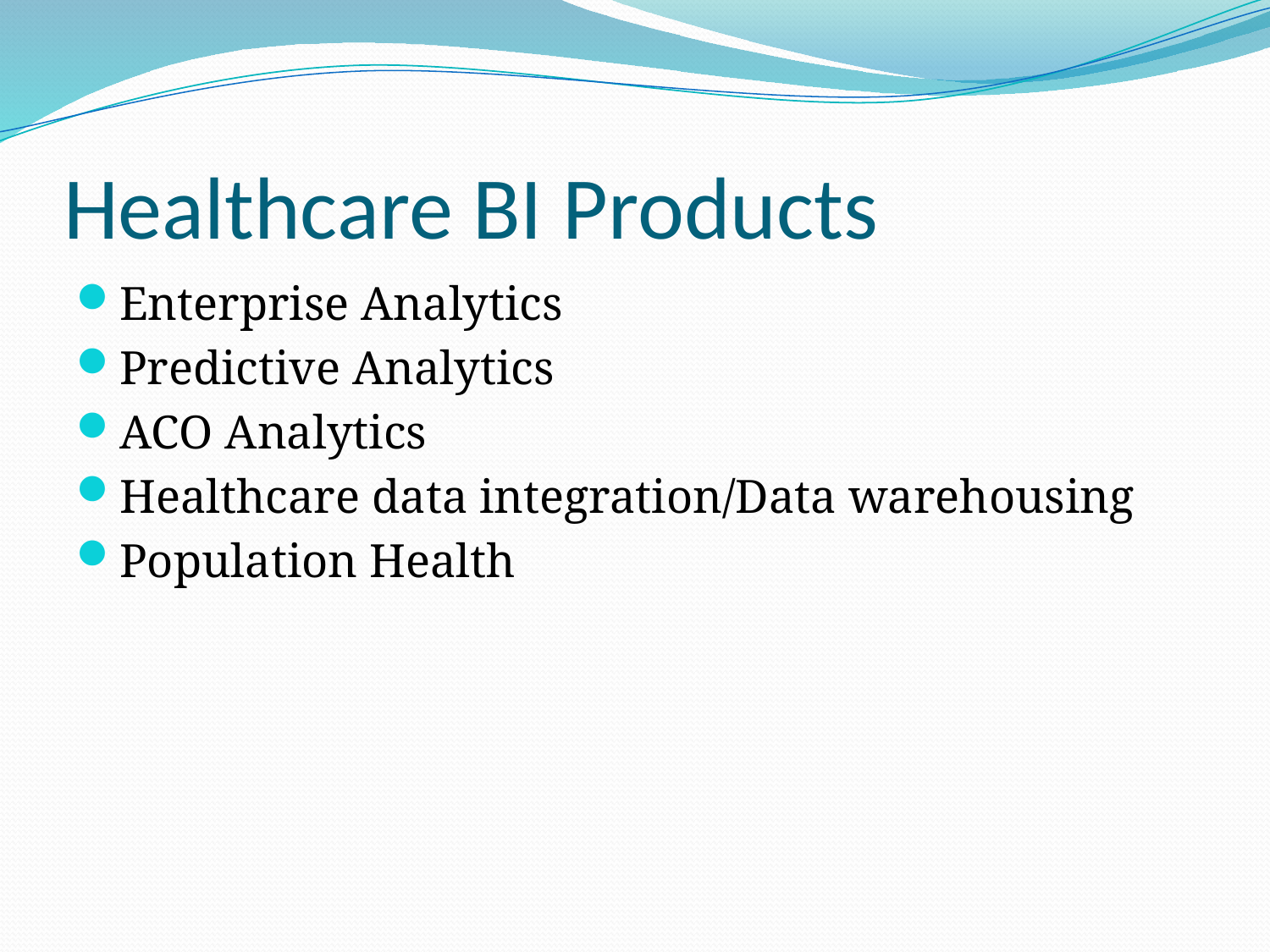

# Healthcare BI Products
Enterprise Analytics
Predictive Analytics
ACO Analytics
Healthcare data integration/Data warehousing
Population Health